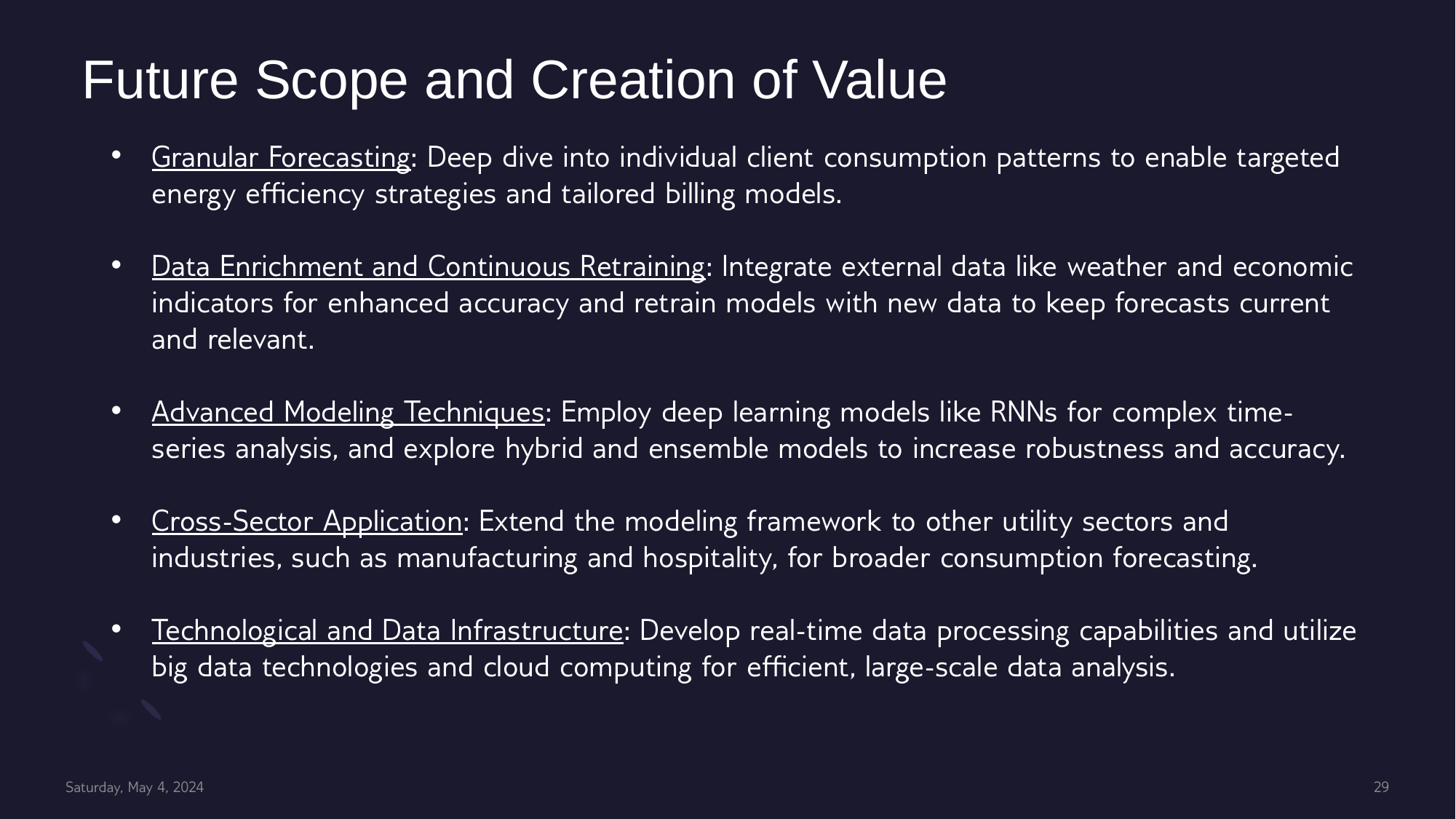

# Future Scope and Creation of Value
Granular Forecasting: Deep dive into individual client consumption patterns to enable targeted energy efficiency strategies and tailored billing models.

Data Enrichment and Continuous Retraining: Integrate external data like weather and economic indicators for enhanced accuracy and retrain models with new data to keep forecasts current and relevant.

Advanced Modeling Techniques: Employ deep learning models like RNNs for complex time-series analysis, and explore hybrid and ensemble models to increase robustness and accuracy.

Cross-Sector Application: Extend the modeling framework to other utility sectors and industries, such as manufacturing and hospitality, for broader consumption forecasting.

Technological and Data Infrastructure: Develop real-time data processing capabilities and utilize big data technologies and cloud computing for efficient, large-scale data analysis.
Saturday, May 4, 2024
29